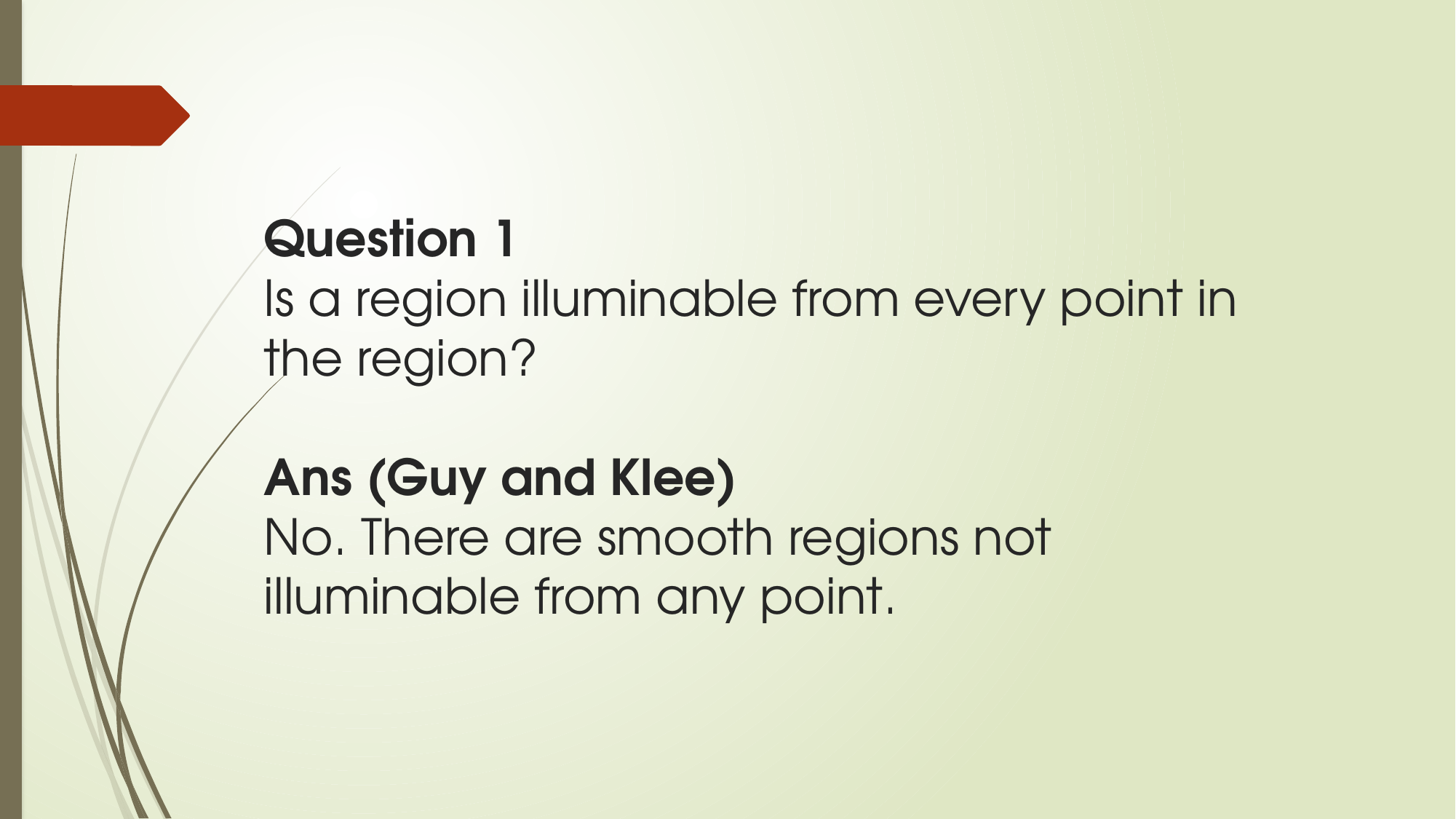

# Question 1 Is a region illuminable from every point in the region? Ans (Guy and Klee) No. There are smooth regions not illuminable from any point.